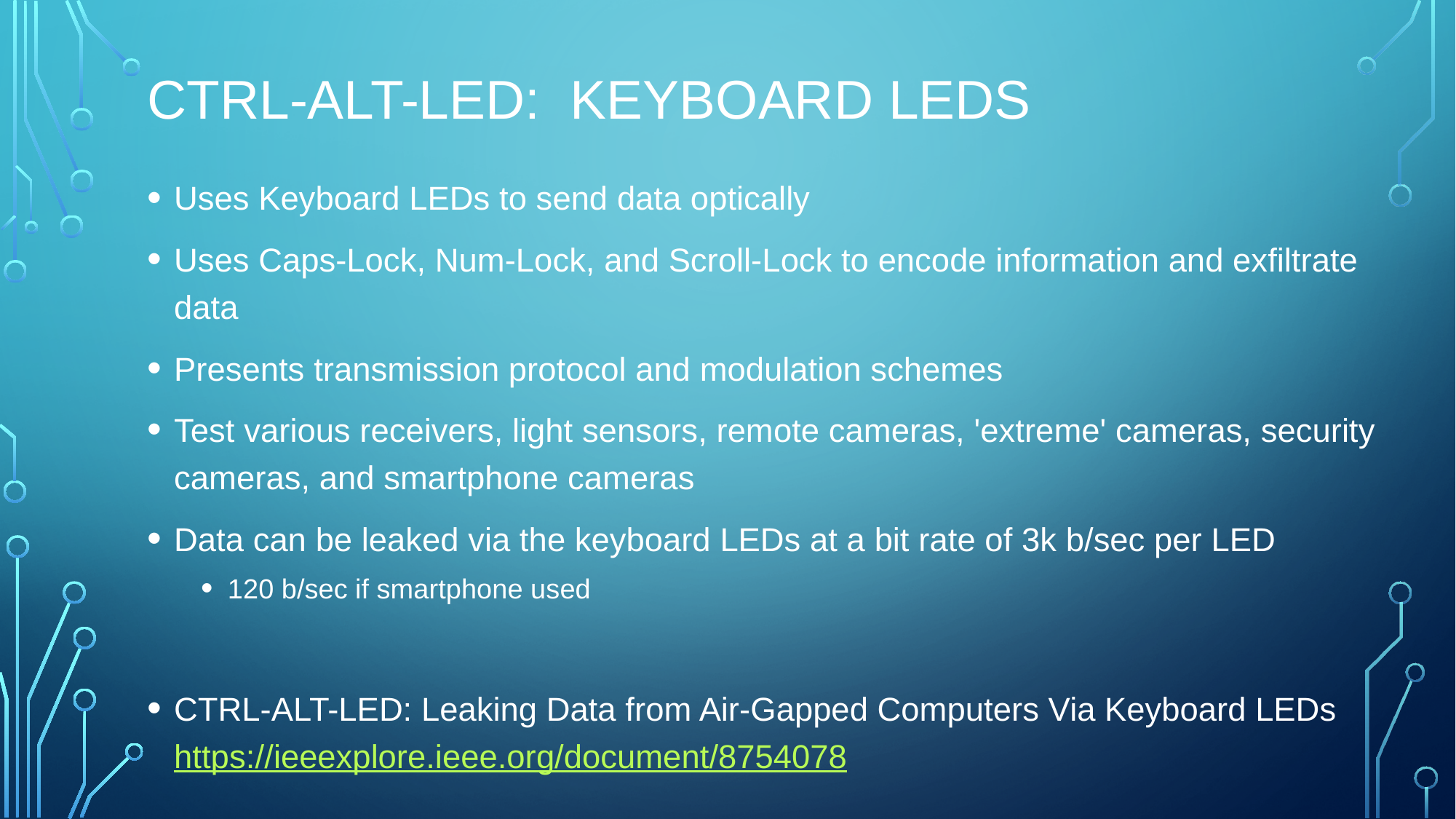

# CTRL-ALT-LED:  Keyboard LEDs
Uses Keyboard LEDs to send data optically
Uses Caps-Lock, Num-Lock, and Scroll-Lock to encode information and exfiltrate data
Presents transmission protocol and modulation schemes
Test various receivers, light sensors, remote cameras, 'extreme' cameras, security cameras, and smartphone cameras
Data can be leaked via the keyboard LEDs at a bit rate of 3k b/sec per LED
120 b/sec if smartphone used

CTRL-ALT-LED: Leaking Data from Air-Gapped Computers Via Keyboard LEDs  https://ieeexplore.ieee.org/document/8754078